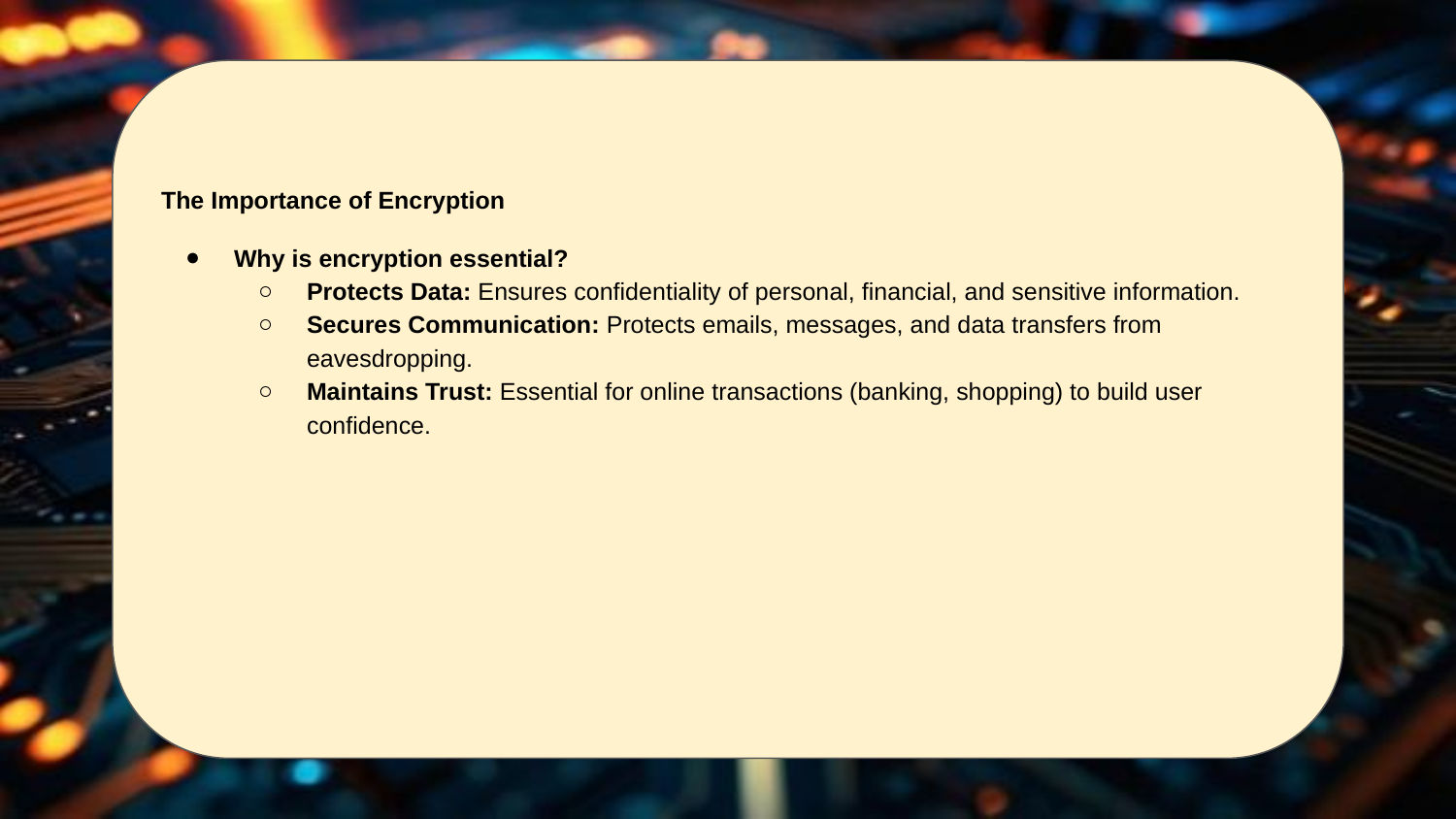

The Importance of Encryption
Why is encryption essential?
Protects Data: Ensures confidentiality of personal, financial, and sensitive information.
Secures Communication: Protects emails, messages, and data transfers from eavesdropping.
Maintains Trust: Essential for online transactions (banking, shopping) to build user confidence.